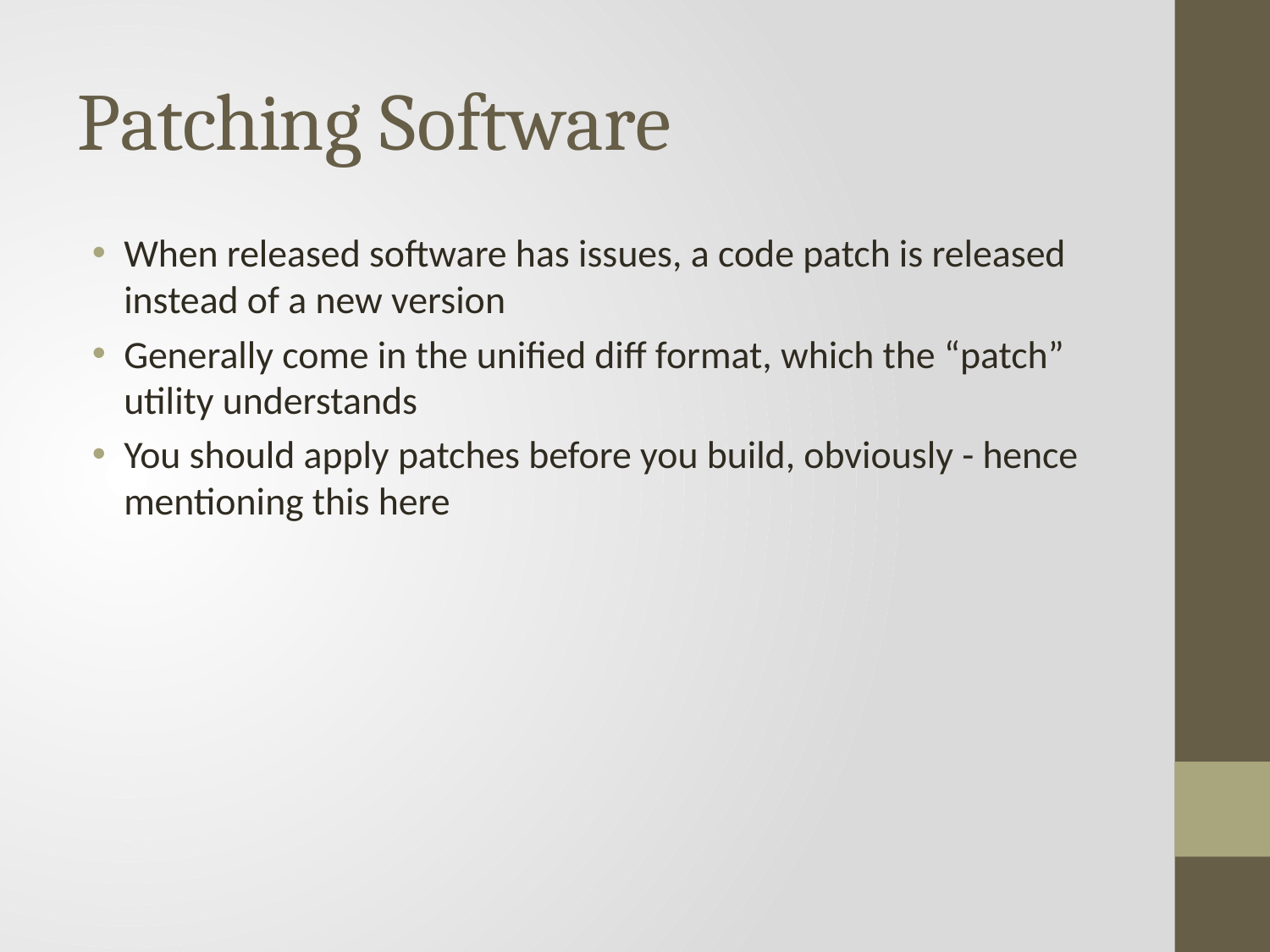

# Patching Software
When released software has issues, a code patch is released instead of a new version
Generally come in the unified diff format, which the “patch” utility understands
You should apply patches before you build, obviously - hence mentioning this here